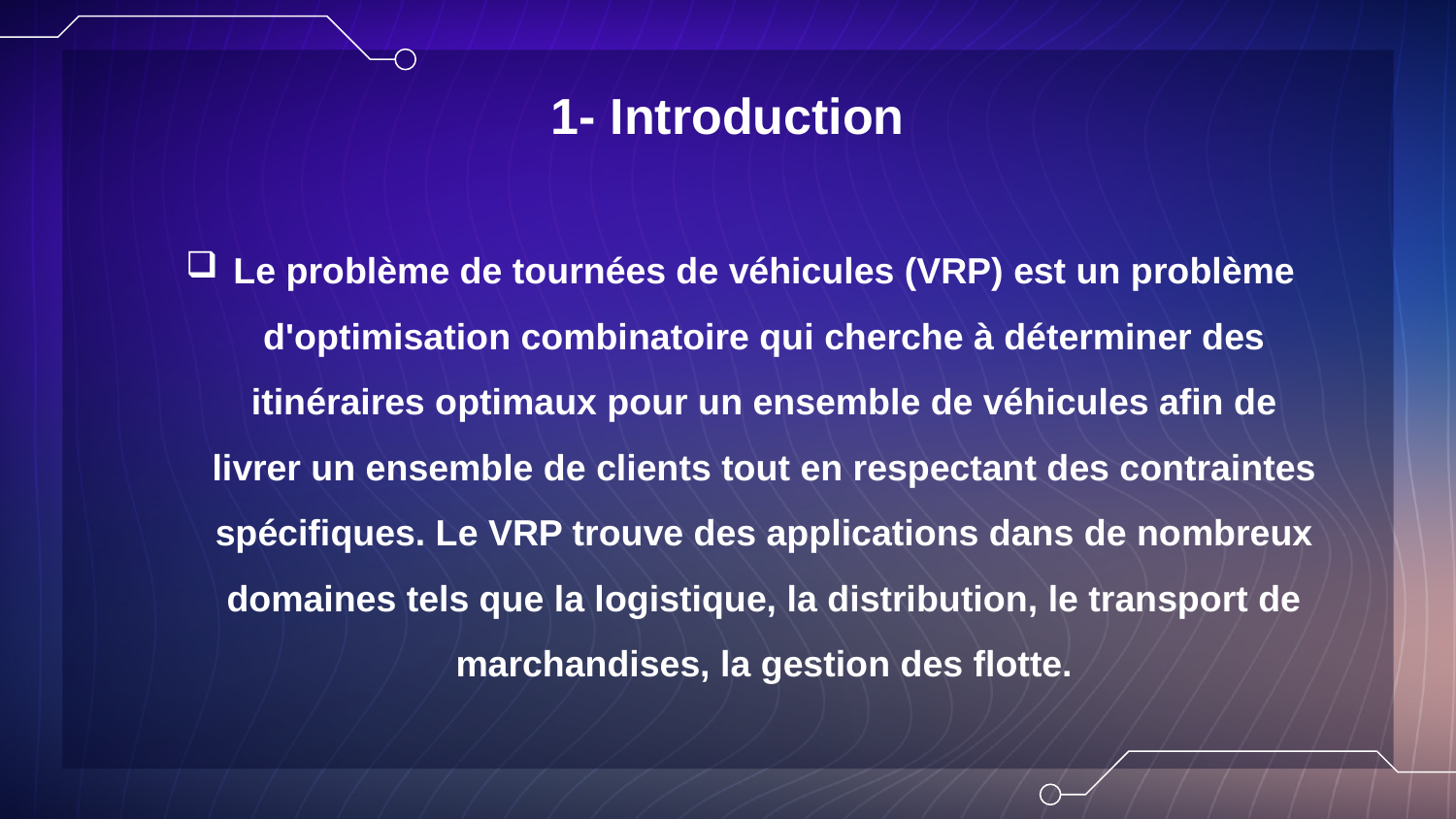

# 1- Introduction
Le problème de tournées de véhicules (VRP) est un problème d'optimisation combinatoire qui cherche à déterminer des itinéraires optimaux pour un ensemble de véhicules afin de livrer un ensemble de clients tout en respectant des contraintes spécifiques. Le VRP trouve des applications dans de nombreux domaines tels que la logistique, la distribution, le transport de marchandises, la gestion des flotte.